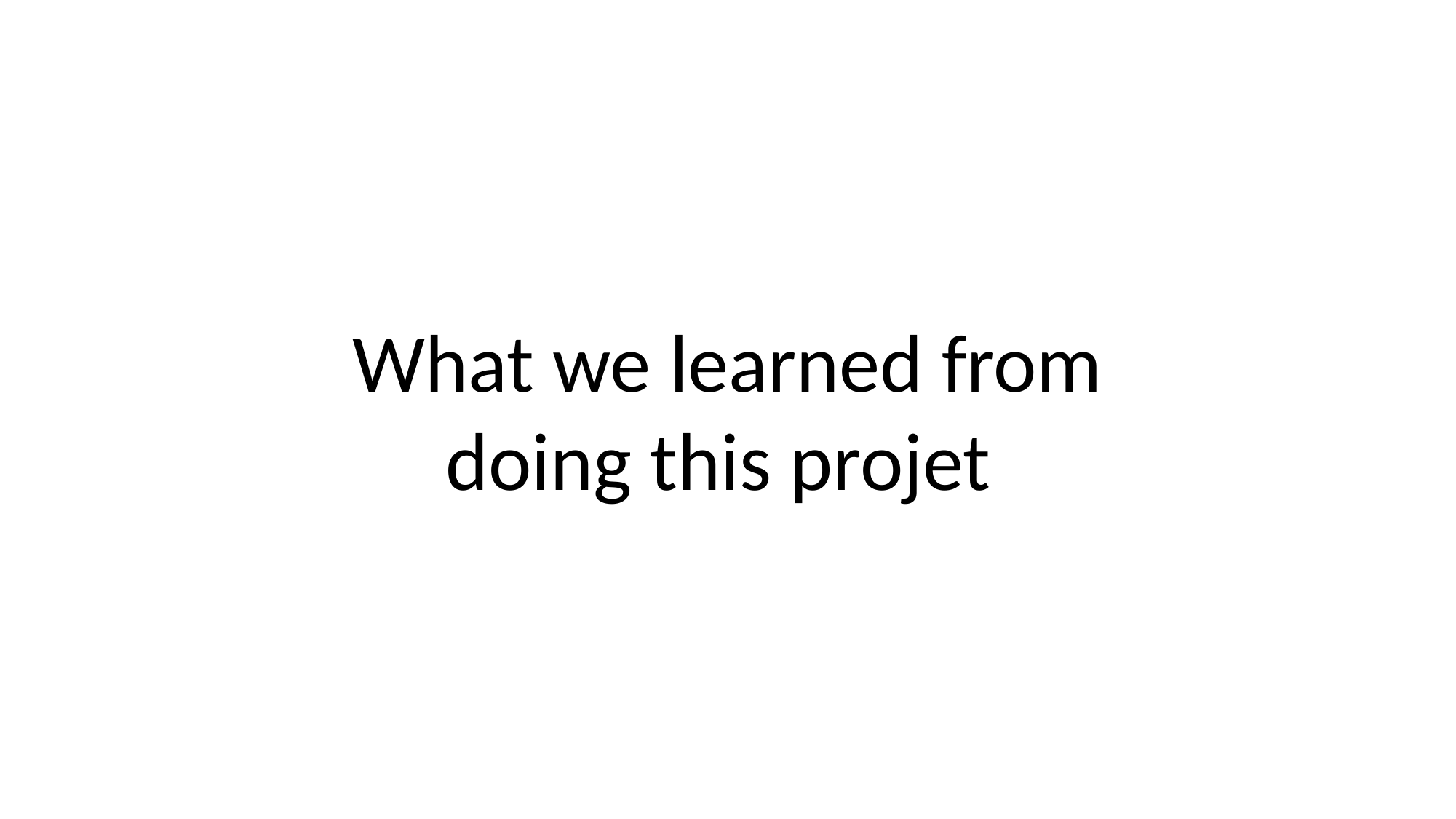

What we learned from doing this projet